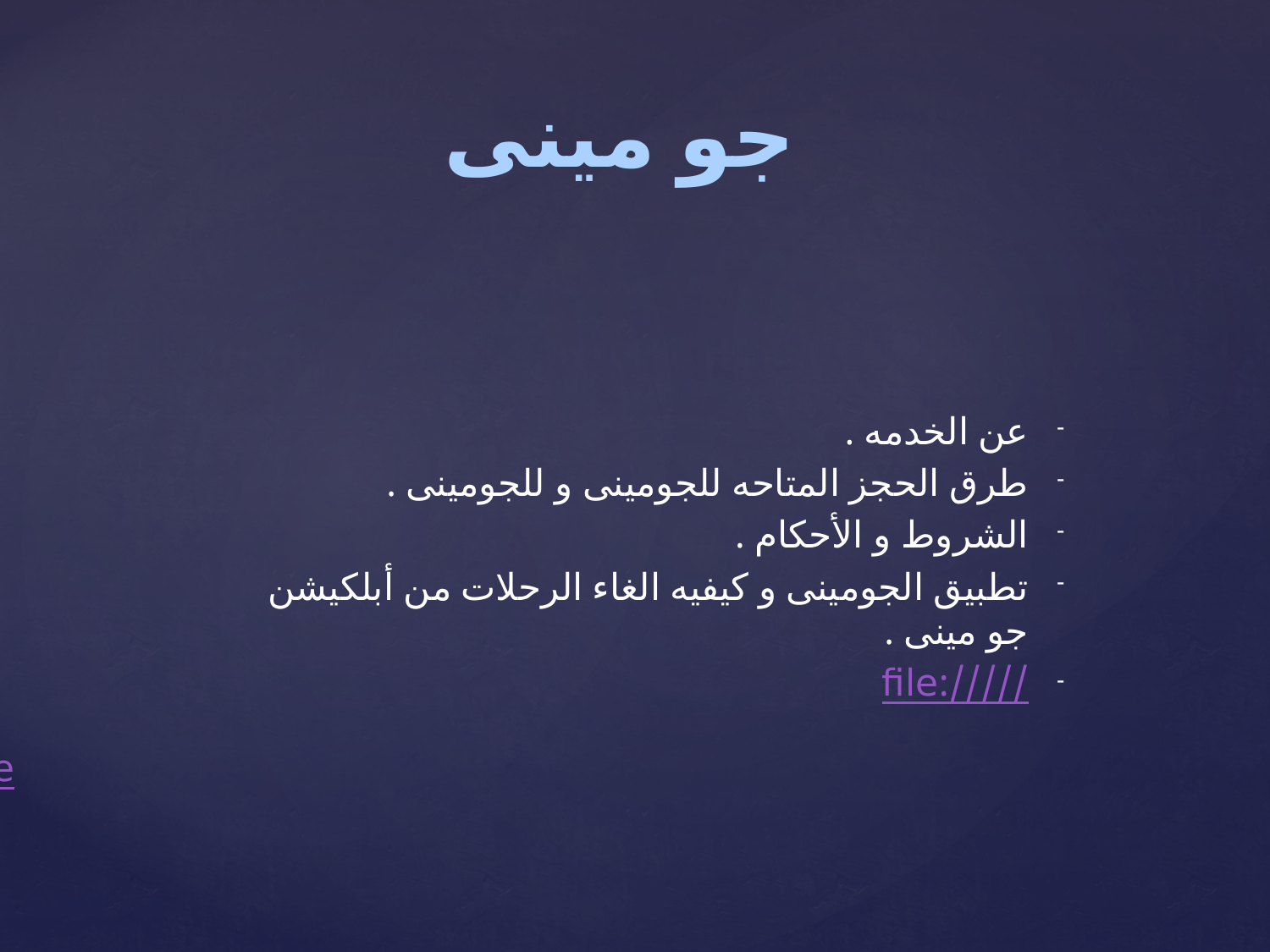

# جو مينى
عن الخدمه .
طرق الحجز المتاحه للجومينى و للجومينى .
الشروط و الأحكام .
تطبيق الجومينى و كيفيه الغاء الرحلات من أبلكيشن جو مينى .
file://///192.168.1.250/Call%20Center%20Sharing/Knowledge%20Base/Go%20Bus%20KB_files/Page360.htm